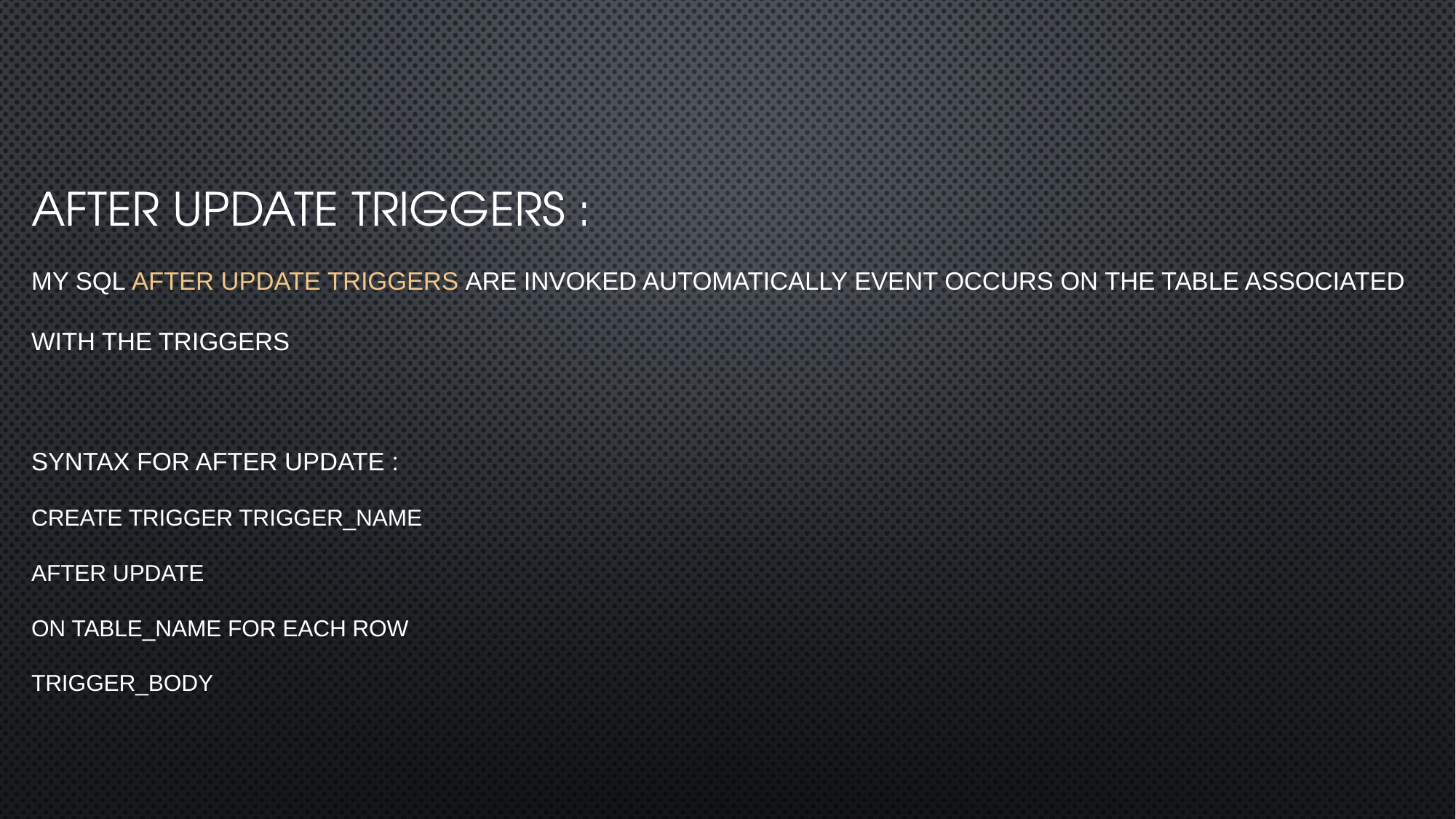

# AFTER UPDATE triggers : my sql After update triggers are invoked automatically event occurs on the table associated with the triggers syntax for after update : create trigger trigger_name after update on table_name for each row trigger_body